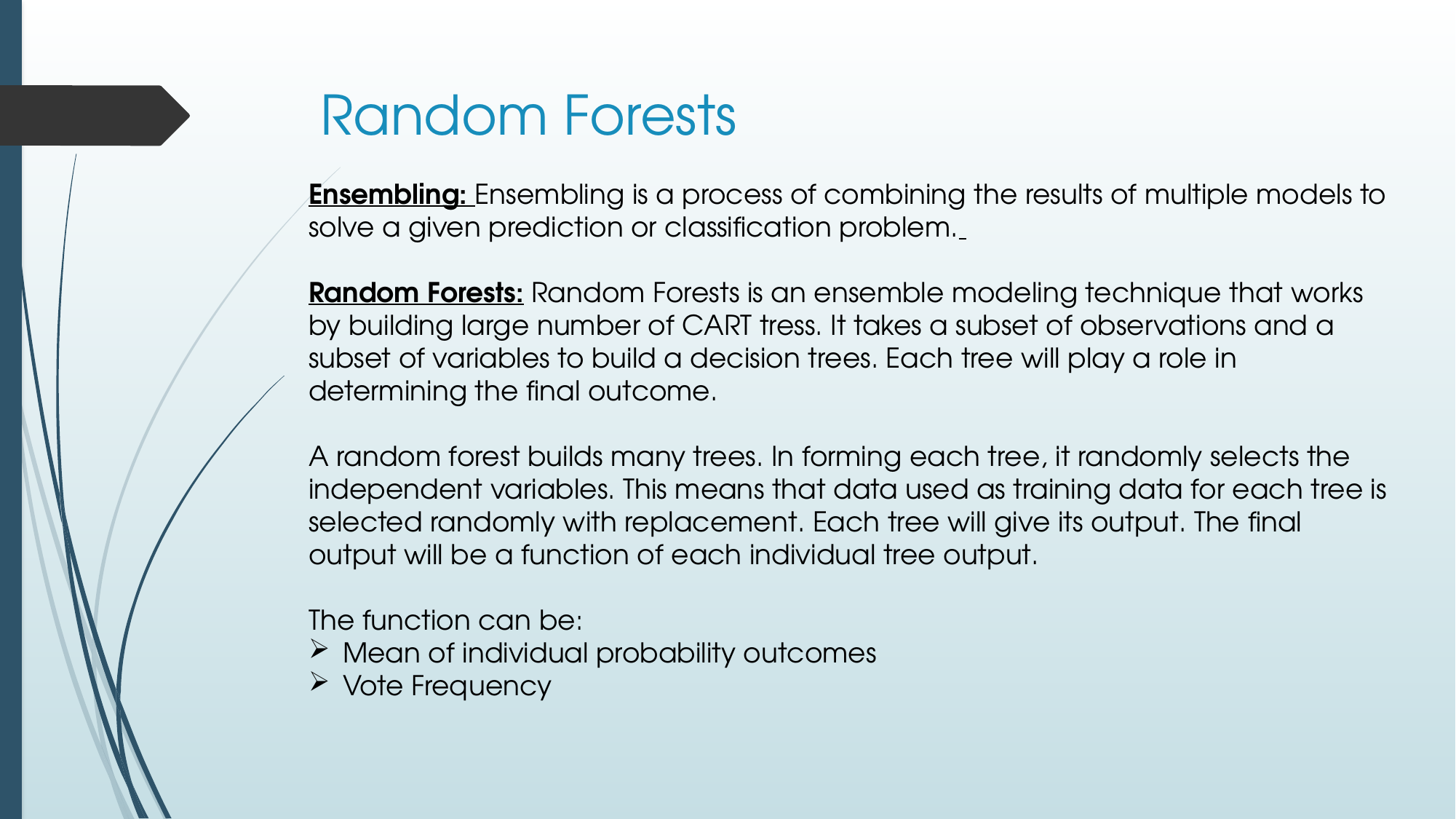

# Random Forests
Ensembling: Ensembling is a process of combining the results of multiple models to solve a given prediction or classification problem.

Random Forests: Random Forests is an ensemble modeling technique that works by building large number of CART tress. It takes a subset of observations and a subset of variables to build a decision trees. Each tree will play a role in determining the final outcome.

A random forest builds many trees. In forming each tree, it randomly selects the independent variables. This means that data used as training data for each tree is selected randomly with replacement. Each tree will give its output. The final output will be a function of each individual tree output.

The function can be:
Mean of individual probability outcomes
Vote Frequency